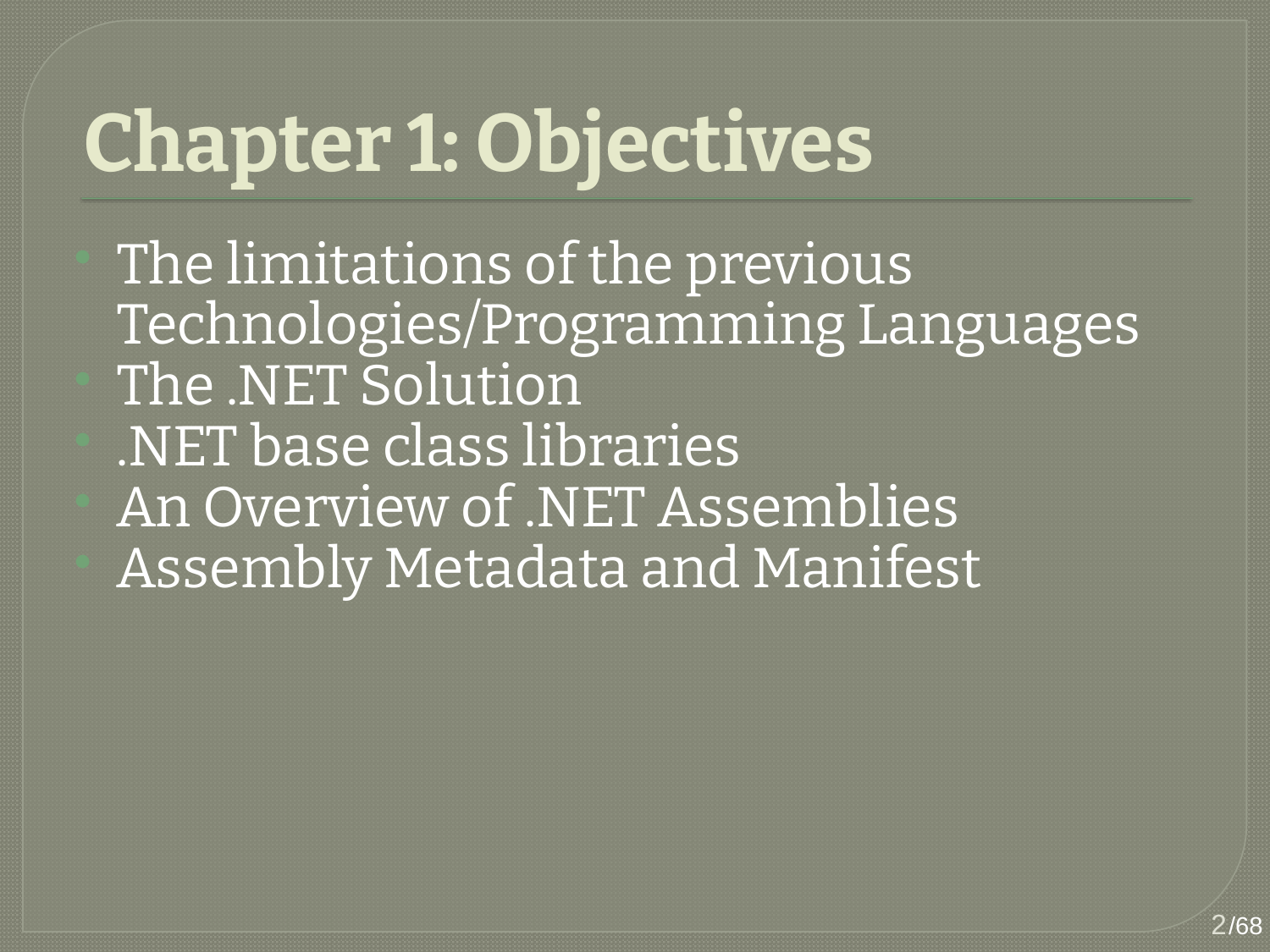

# Chapter 1: Objectives
The limitations of the previous Technologies/Programming Languages
The .NET Solution
.NET base class libraries
An Overview of .NET Assemblies
Assembly Metadata and Manifest

2